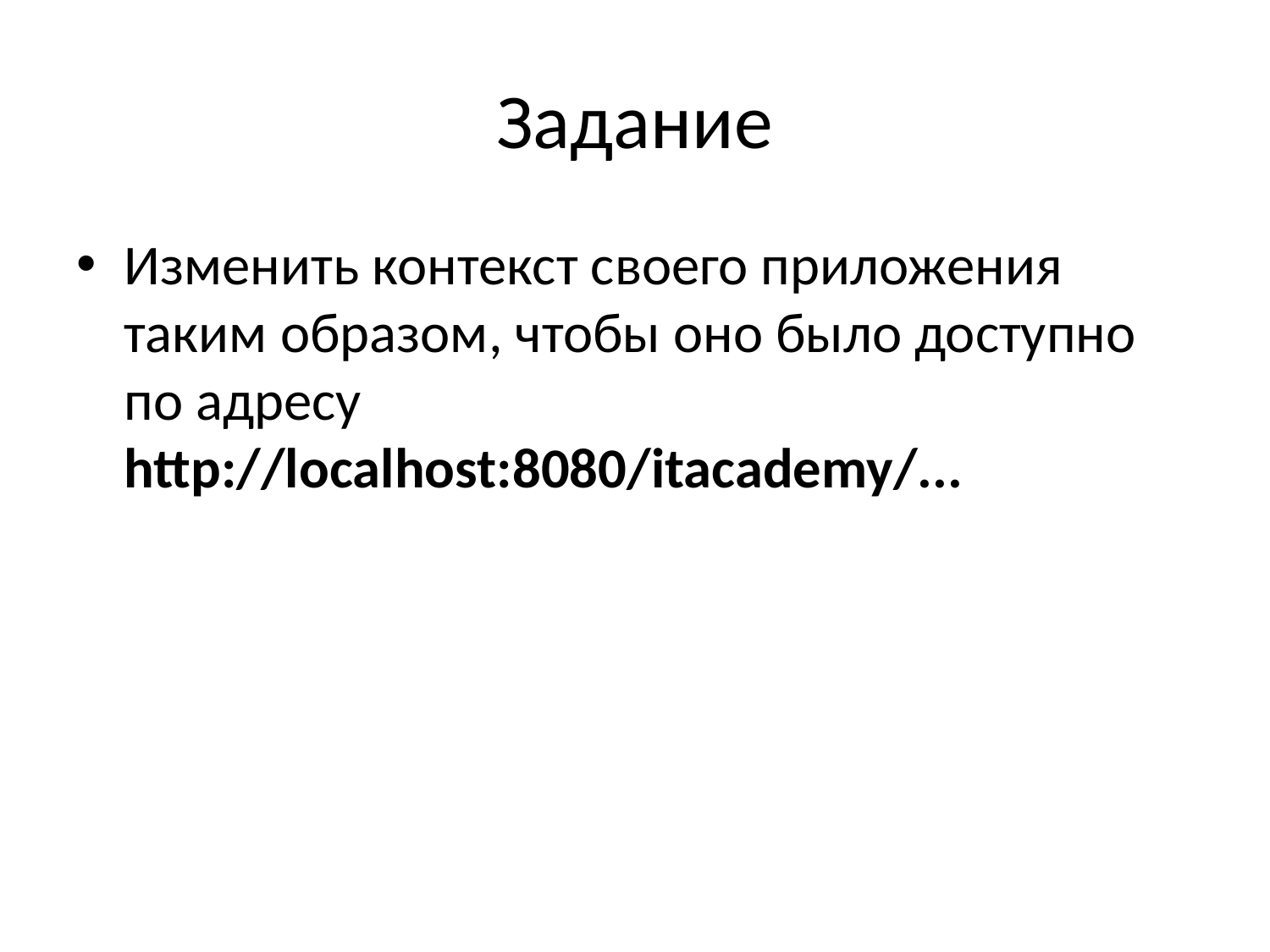

# Задание
Изменить контекст своего приложения таким образом, чтобы оно было доступно по адресу http://localhost:8080/itacademy/...